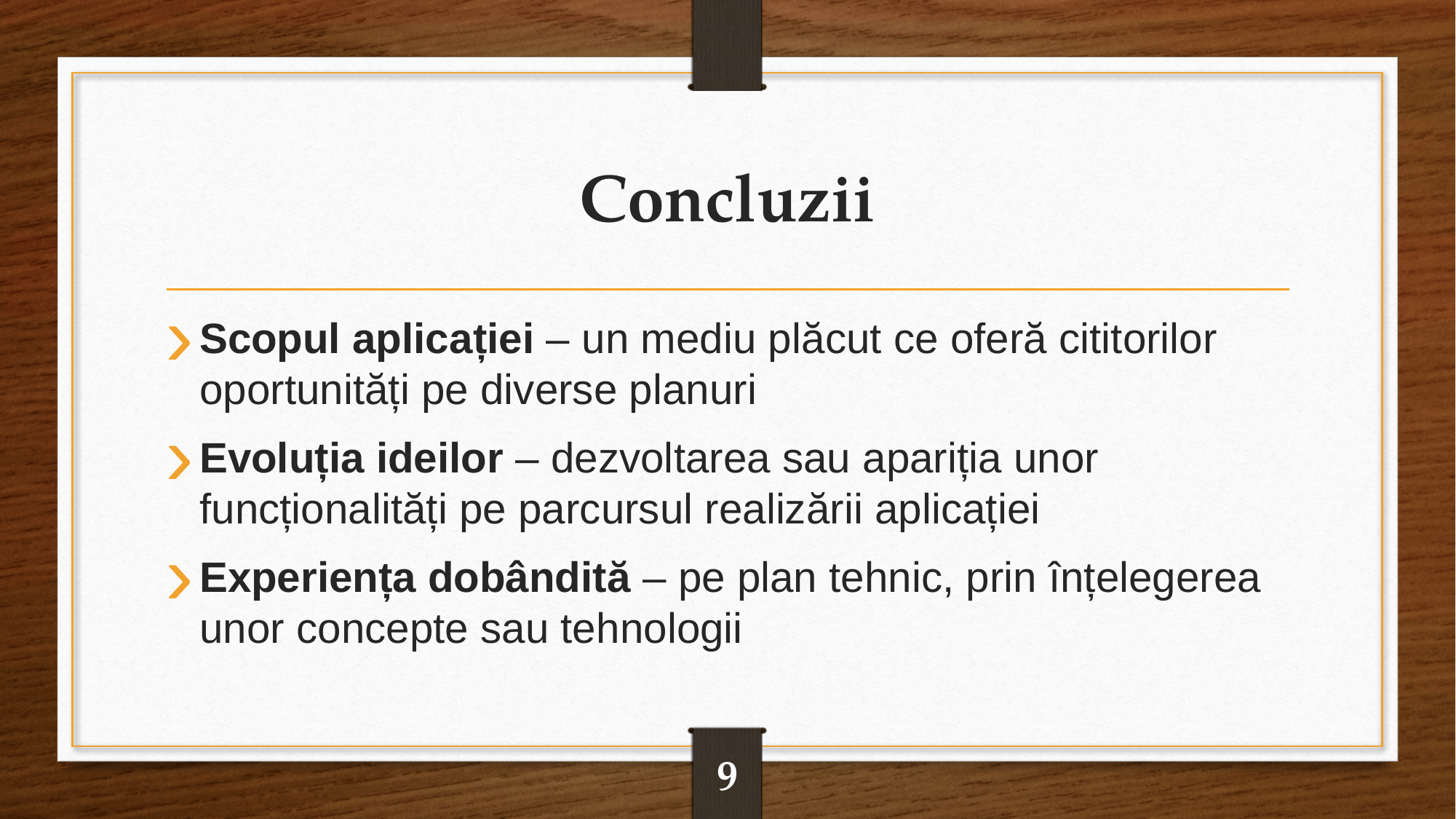

# Concluzii
Scopul aplicației – un mediu plăcut ce oferă cititorilor oportunități pe diverse planuri
Evoluția ideilor – dezvoltarea sau apariția unor funcționalități pe parcursul realizării aplicației
Experiența dobândită – pe plan tehnic, prin înțelegerea unor concepte sau tehnologii

9